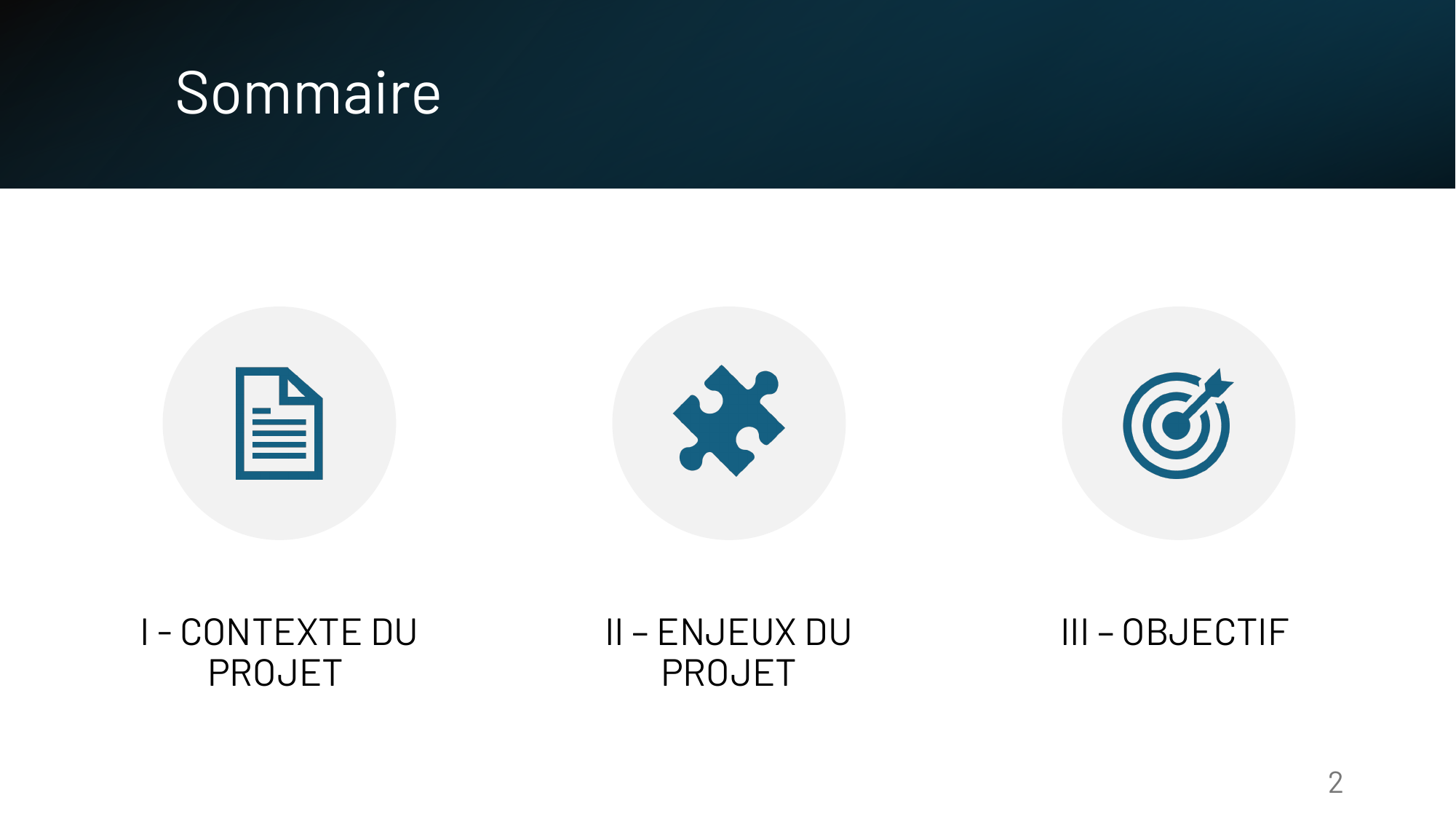

# Sommaire
I - Contexte du projet
II – Enjeux du projet
III – Objectif
2